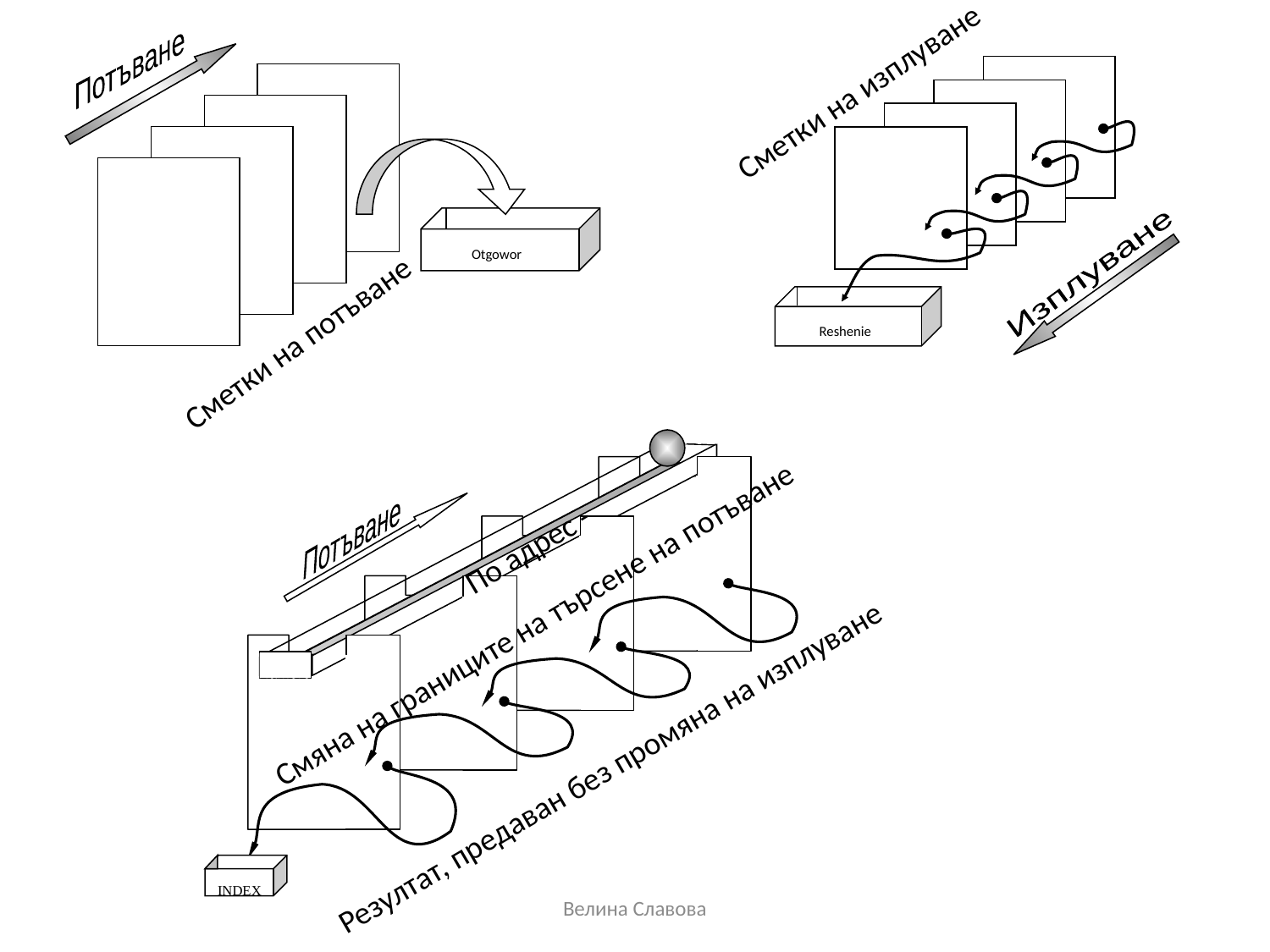

Потъване

GCD

Otgowor

FCT

FCT

Изплуване

Reshenie
Сметки на изплуване
Сметки на потъване
Found

Потъване

DSI

DSI

Namere

INDEX

По адрес -
Смяна на границите на търсене на потъване
Резултат, предаван без промяна на изплуване
Велина Славова